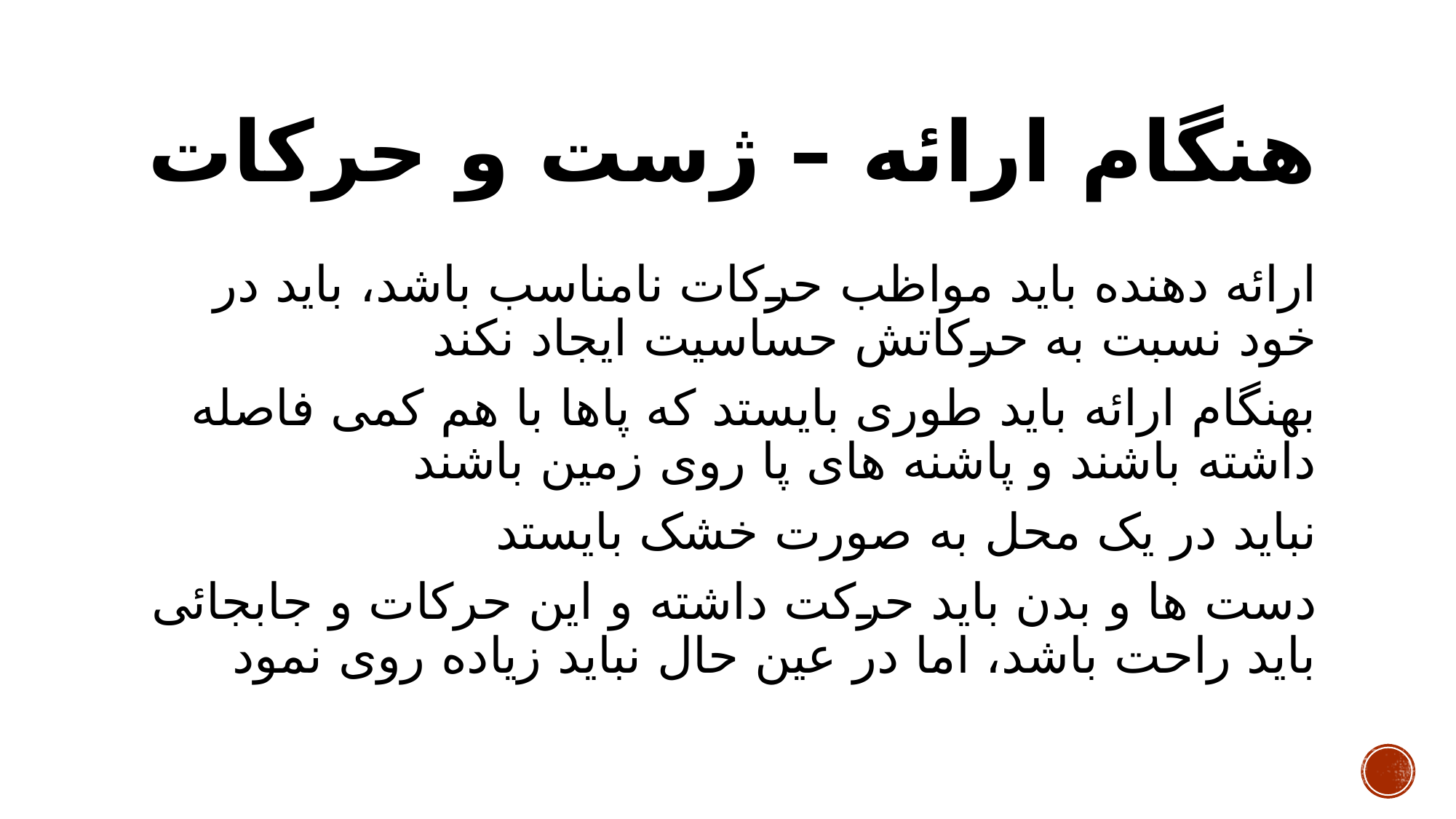

# هنگام ارائه – ژست و حرکات
ارائه دهنده باید مواظب حرکات نامناسب باشد، باید در خود نسبت به حرکاتش حساسیت ایجاد نکند
بهنگام ارائه باید طوری بایستد که پاها با هم کمی فاصله داشته باشند و پاشنه های پا روی زمین باشند
نباید در یک محل به صورت خشک بایستد
دست ها و بدن باید حرکت داشته و این حرکات و جابجائی باید راحت باشد، اما در عین حال نباید زیاده روی نمود